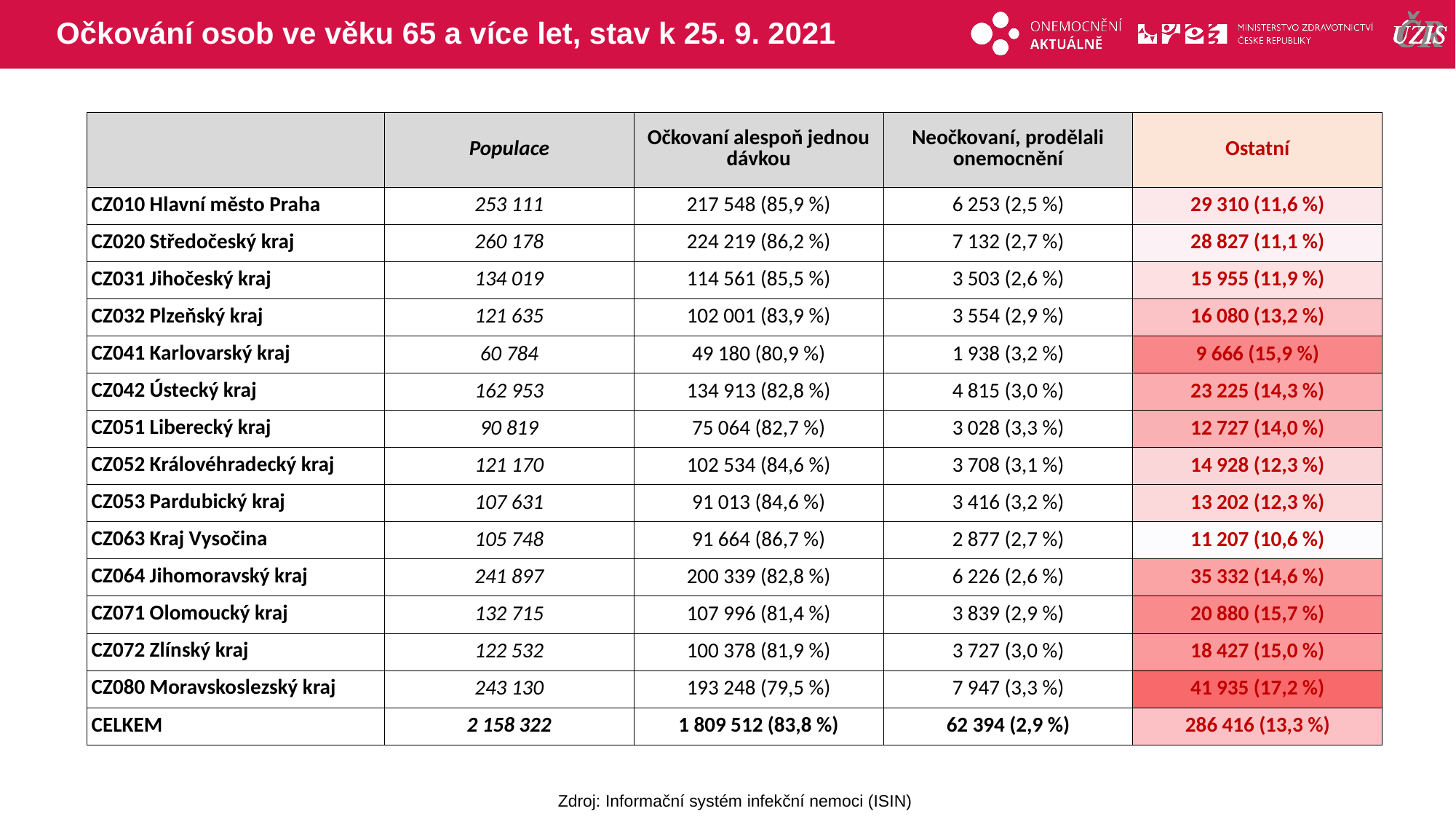

# Očkování osob ve věku 65 a více let, stav k 25. 9. 2021
|  | Populace | Očkovaní alespoň jednou dávkou | Neočkovaní, prodělali onemocnění | Ostatní |
| --- | --- | --- | --- | --- |
| CZ010 Hlavní město Praha | 253 111 | 217 548 (85,9 %) | 6 253 (2,5 %) | 29 310 (11,6 %) |
| CZ020 Středočeský kraj | 260 178 | 224 219 (86,2 %) | 7 132 (2,7 %) | 28 827 (11,1 %) |
| CZ031 Jihočeský kraj | 134 019 | 114 561 (85,5 %) | 3 503 (2,6 %) | 15 955 (11,9 %) |
| CZ032 Plzeňský kraj | 121 635 | 102 001 (83,9 %) | 3 554 (2,9 %) | 16 080 (13,2 %) |
| CZ041 Karlovarský kraj | 60 784 | 49 180 (80,9 %) | 1 938 (3,2 %) | 9 666 (15,9 %) |
| CZ042 Ústecký kraj | 162 953 | 134 913 (82,8 %) | 4 815 (3,0 %) | 23 225 (14,3 %) |
| CZ051 Liberecký kraj | 90 819 | 75 064 (82,7 %) | 3 028 (3,3 %) | 12 727 (14,0 %) |
| CZ052 Královéhradecký kraj | 121 170 | 102 534 (84,6 %) | 3 708 (3,1 %) | 14 928 (12,3 %) |
| CZ053 Pardubický kraj | 107 631 | 91 013 (84,6 %) | 3 416 (3,2 %) | 13 202 (12,3 %) |
| CZ063 Kraj Vysočina | 105 748 | 91 664 (86,7 %) | 2 877 (2,7 %) | 11 207 (10,6 %) |
| CZ064 Jihomoravský kraj | 241 897 | 200 339 (82,8 %) | 6 226 (2,6 %) | 35 332 (14,6 %) |
| CZ071 Olomoucký kraj | 132 715 | 107 996 (81,4 %) | 3 839 (2,9 %) | 20 880 (15,7 %) |
| CZ072 Zlínský kraj | 122 532 | 100 378 (81,9 %) | 3 727 (3,0 %) | 18 427 (15,0 %) |
| CZ080 Moravskoslezský kraj | 243 130 | 193 248 (79,5 %) | 7 947 (3,3 %) | 41 935 (17,2 %) |
| CELKEM | 2 158 322 | 1 809 512 (83,8 %) | 62 394 (2,9 %) | 286 416 (13,3 %) |
|  |
| --- |
|  |
|  |
|  |
|  |
|  |
|  |
|  |
|  |
|  |
|  |
|  |
|  |
|  |
|  |
Zdroj: Informační systém infekční nemoci (ISIN)